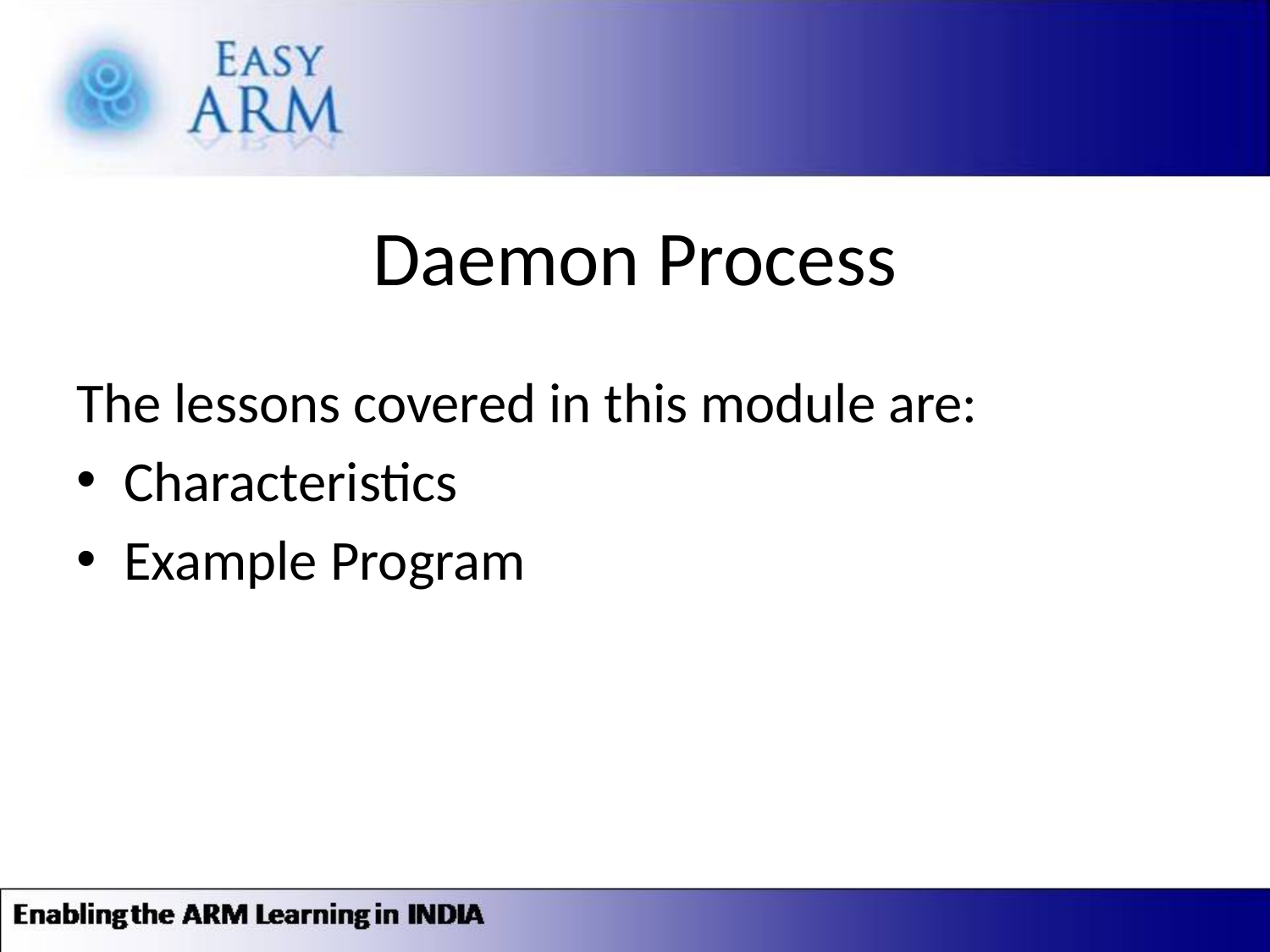

# Daemon Process
The lessons covered in this module are:
Characteristics
Example Program